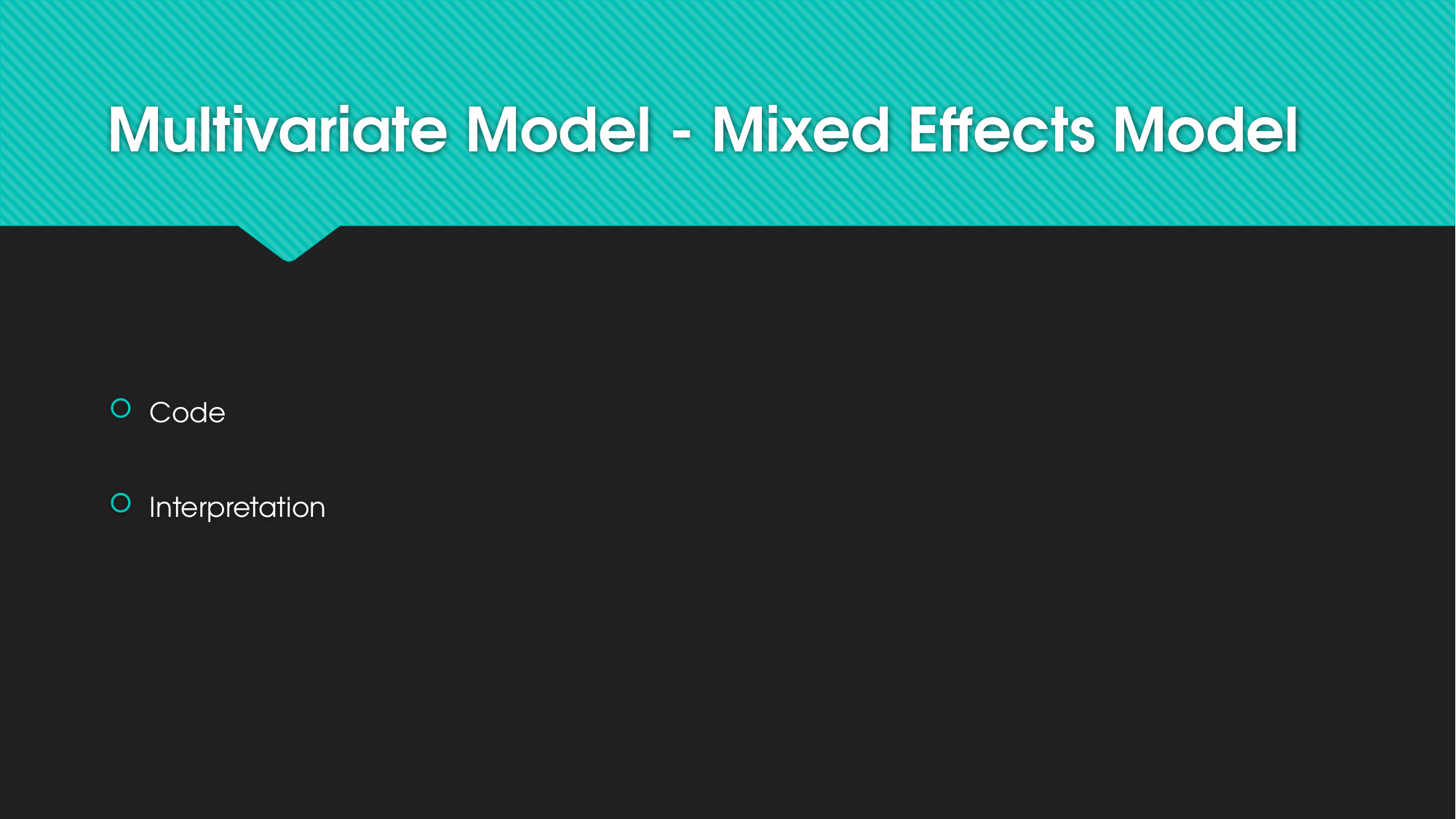

# Multivariate Model - Mixed Effects Model
Code

Interpretation